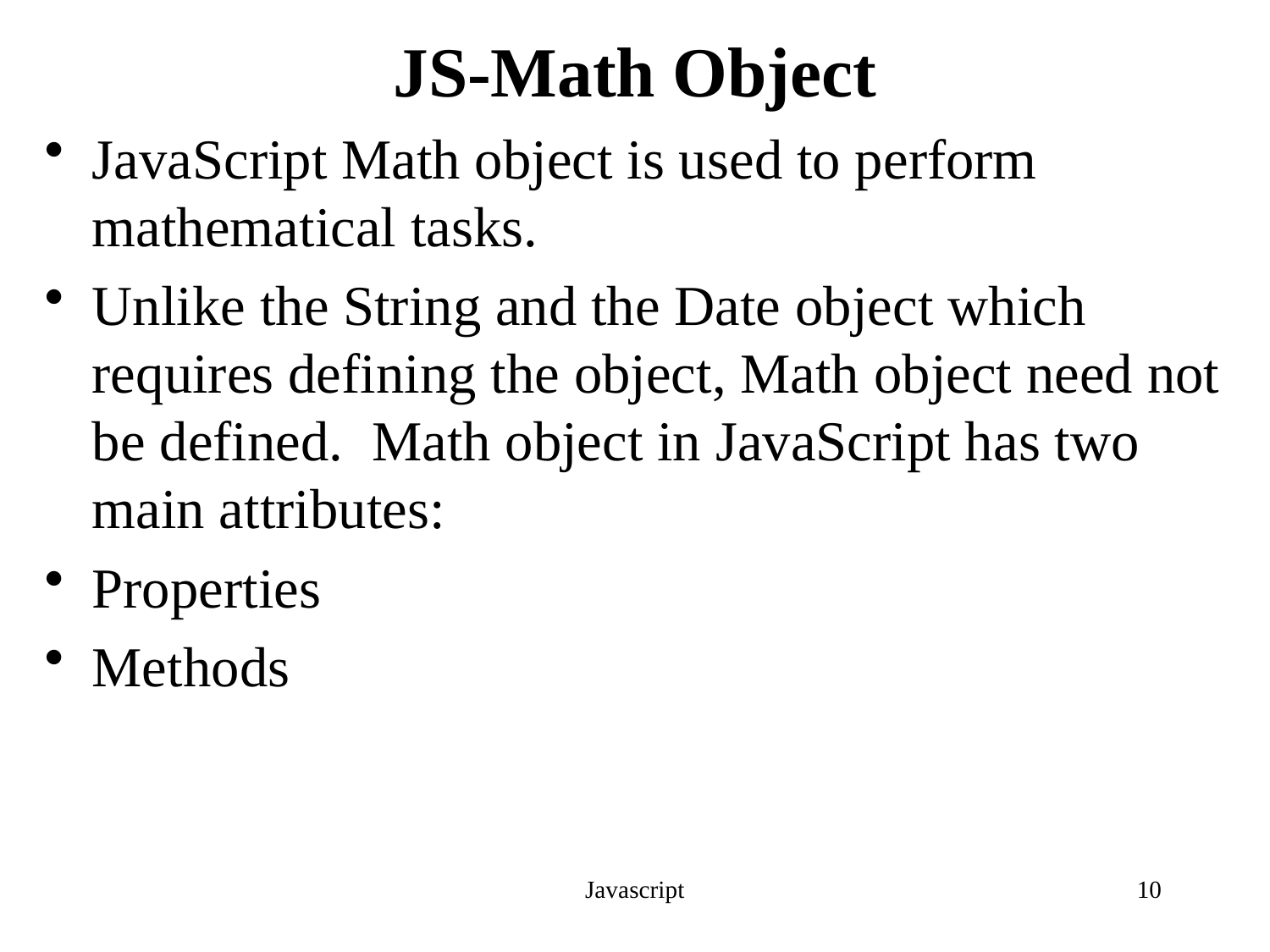

# JS-Math Object
JavaScript Math object is used to perform mathematical tasks.
Unlike the String and the Date object which requires defining the object, Math object need not be defined.  Math object in JavaScript has two main attributes:
Properties
Methods
Javascript
10